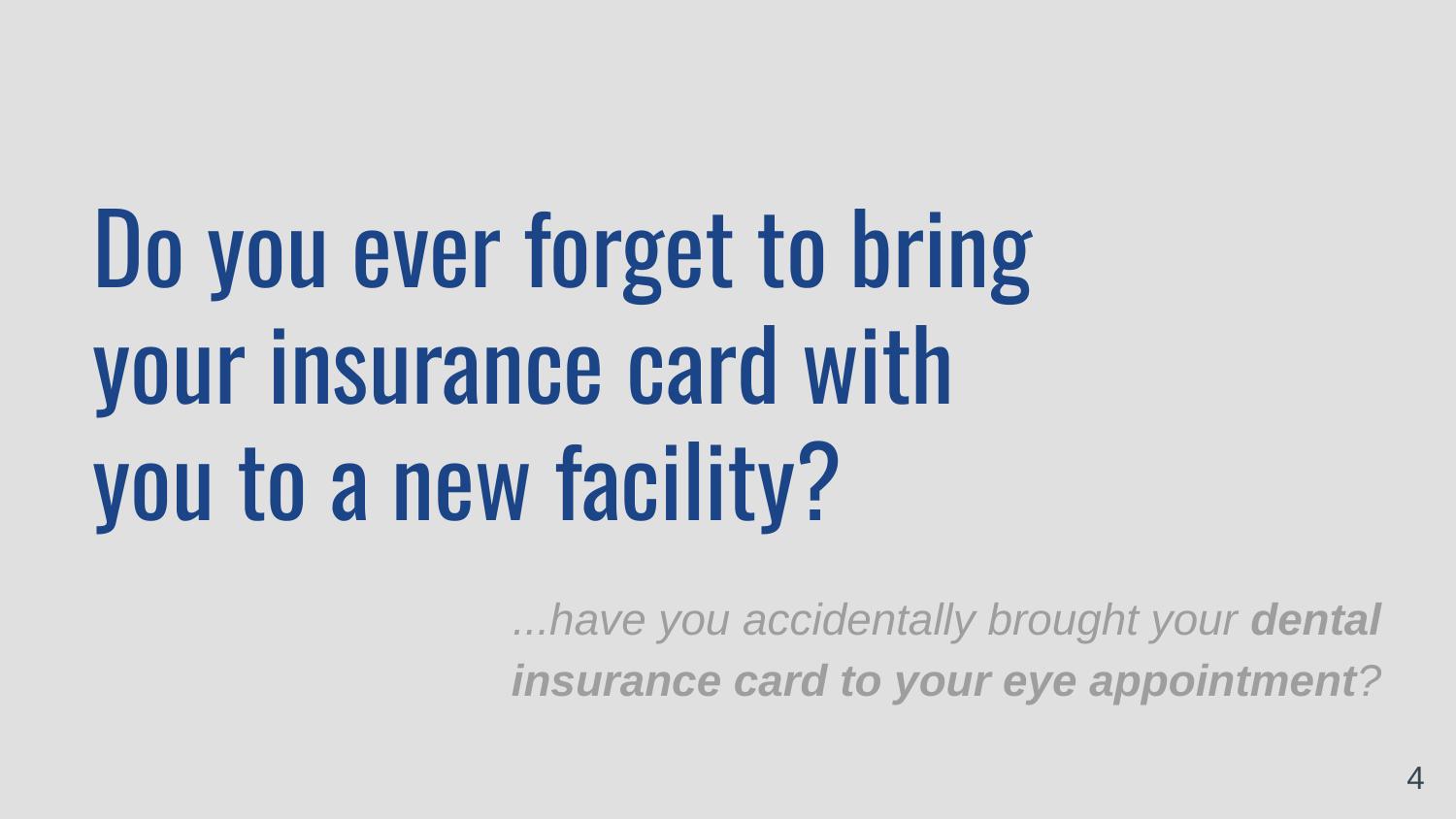

# Do you ever forget to bring your insurance card with you to a new facility?
...have you accidentally brought your dental insurance card to your eye appointment?
4